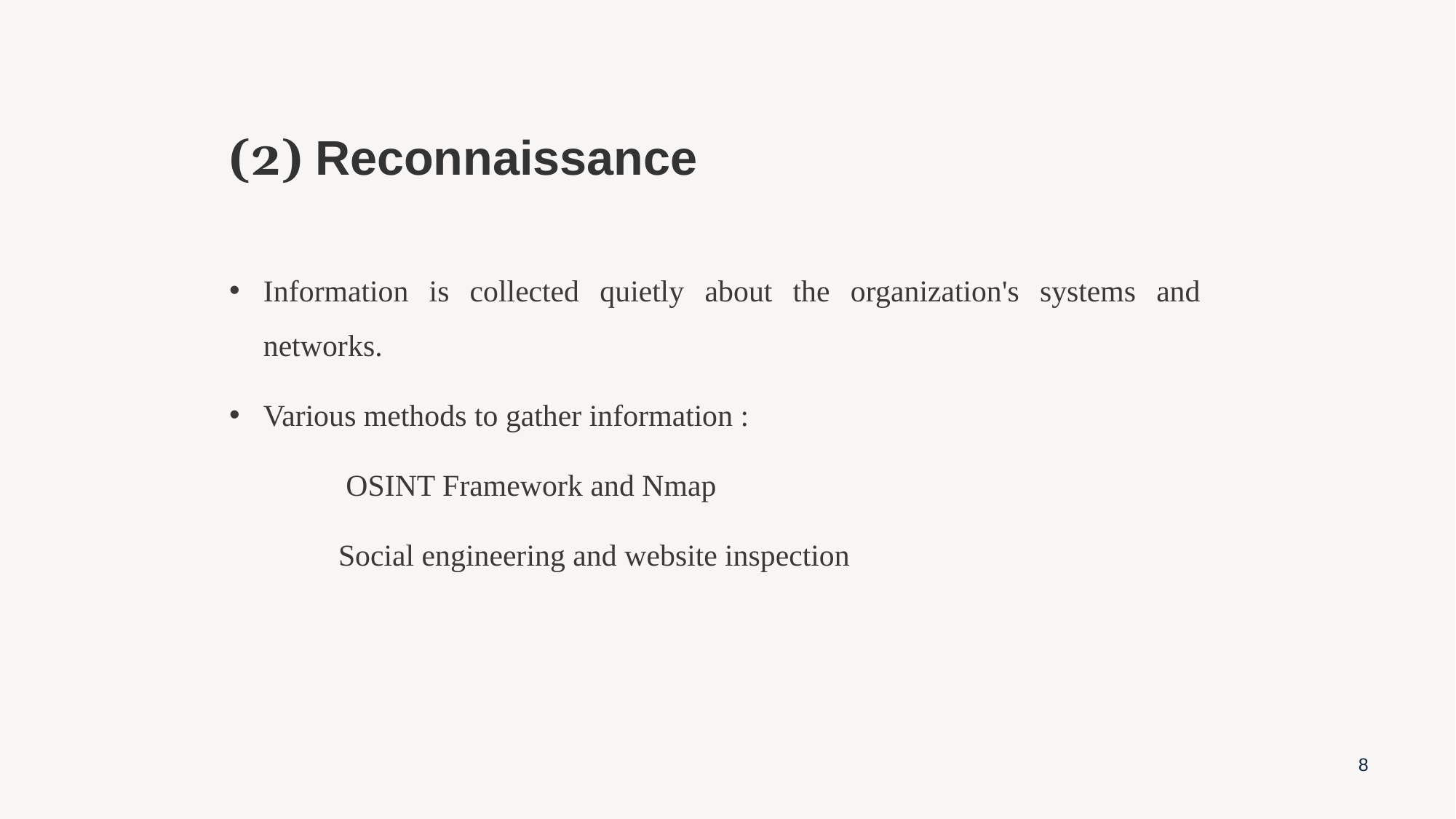

# (2) Reconnaissance
Information is collected quietly about the organization's systems and networks.
Various methods to gather information :
	 OSINT Framework and Nmap
	Social engineering and website inspection
8